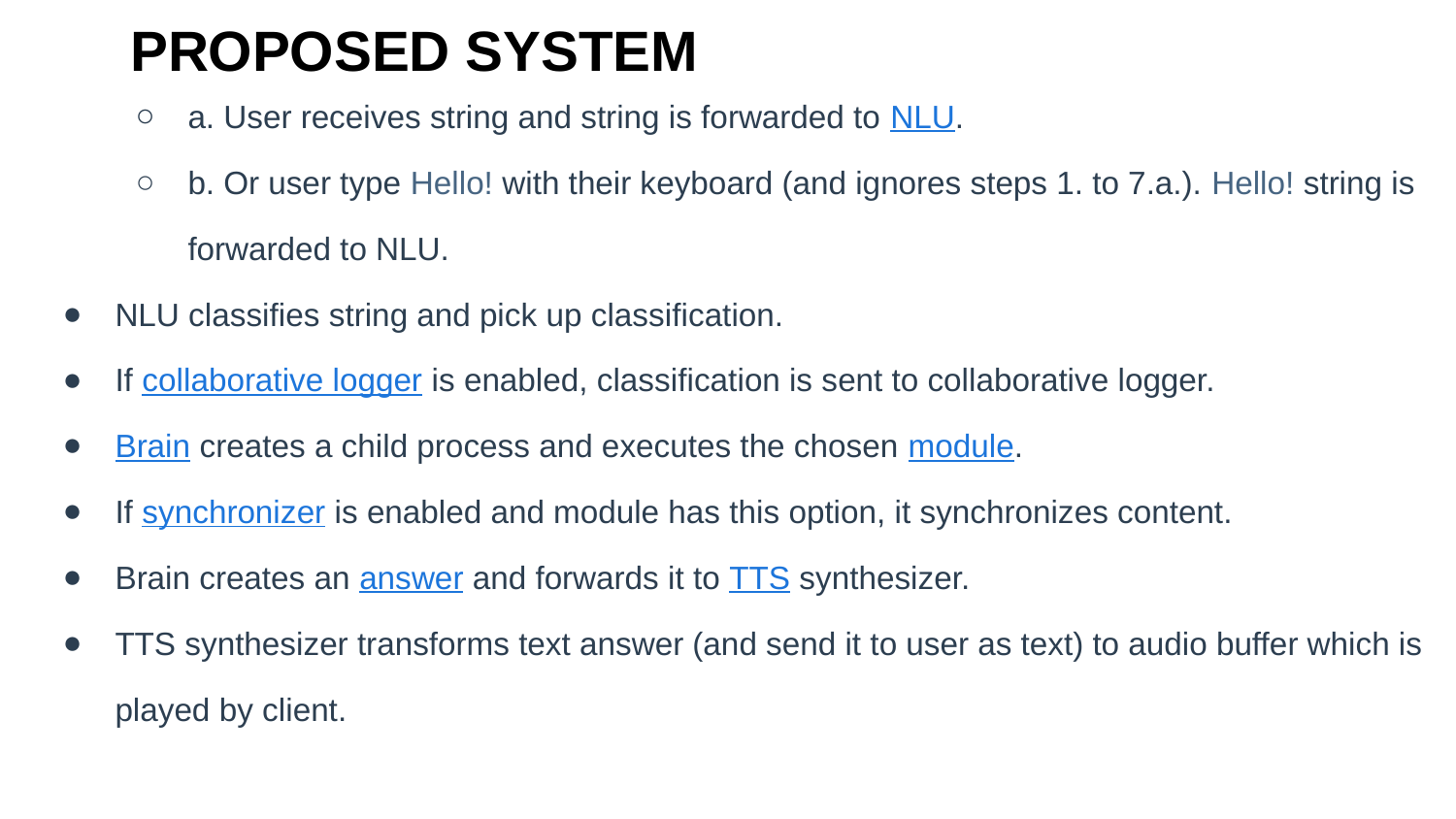

PROPOSED SYSTEM

a. User receives string and string is forwarded to NLU.
b. Or user type Hello! with their keyboard (and ignores steps 1. to 7.a.). Hello! string is forwarded to NLU.
NLU classifies string and pick up classification.
If collaborative logger is enabled, classification is sent to collaborative logger.
Brain creates a child process and executes the chosen module.
If synchronizer is enabled and module has this option, it synchronizes content.
Brain creates an answer and forwards it to TTS synthesizer.
TTS synthesizer transforms text answer (and send it to user as text) to audio buffer which is played by client.